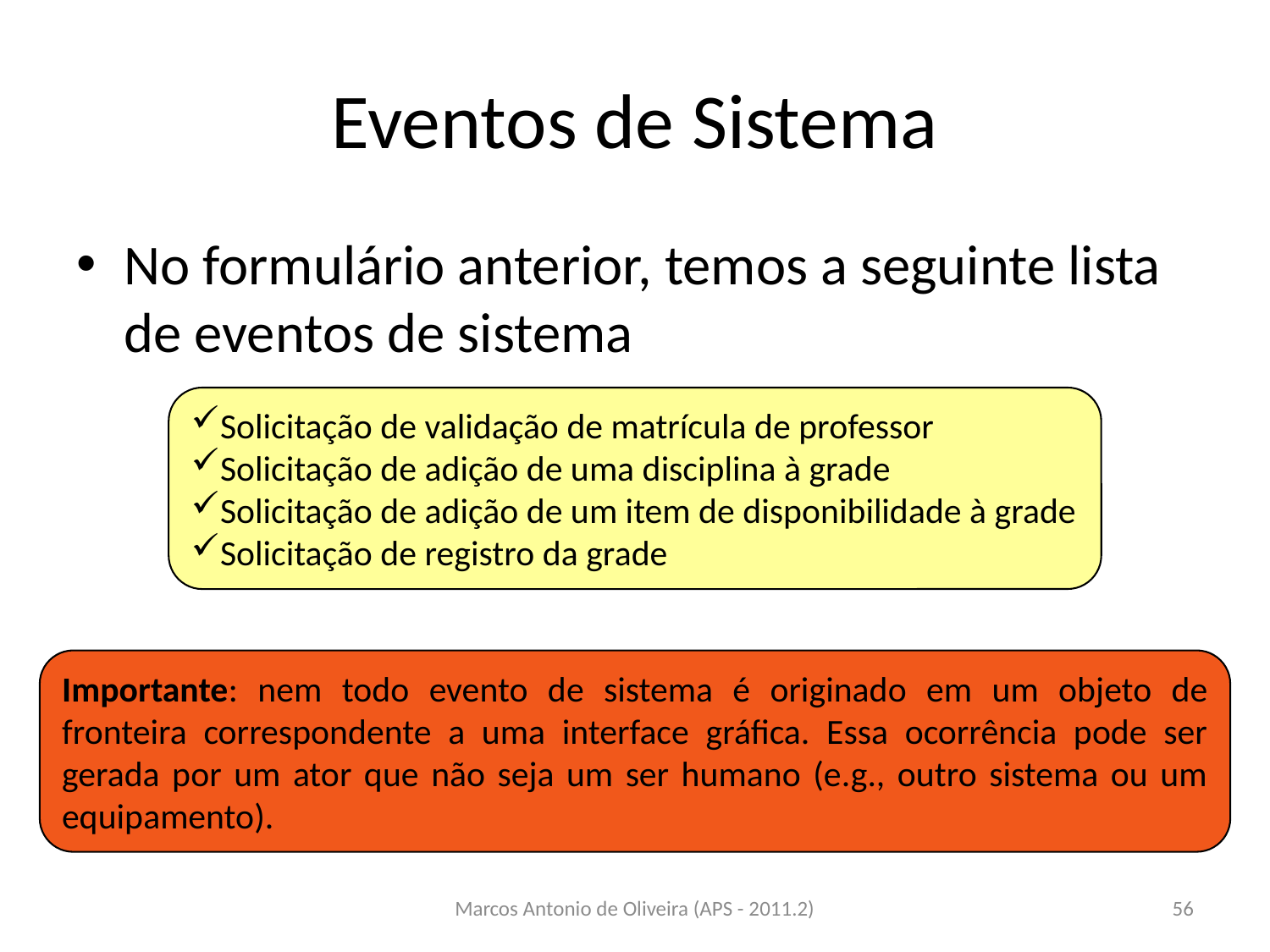

# Eventos de Sistema
No formulário anterior, temos a seguinte lista de eventos de sistema
Solicitação de validação de matrícula de professor
Solicitação de adição de uma disciplina à grade
Solicitação de adição de um item de disponibilidade à grade
Solicitação de registro da grade
Importante: nem todo evento de sistema é originado em um objeto de fronteira correspondente a uma interface gráfica. Essa ocorrência pode ser gerada por um ator que não seja um ser humano (e.g., outro sistema ou um equipamento).
Marcos Antonio de Oliveira (APS - 2011.2)
56